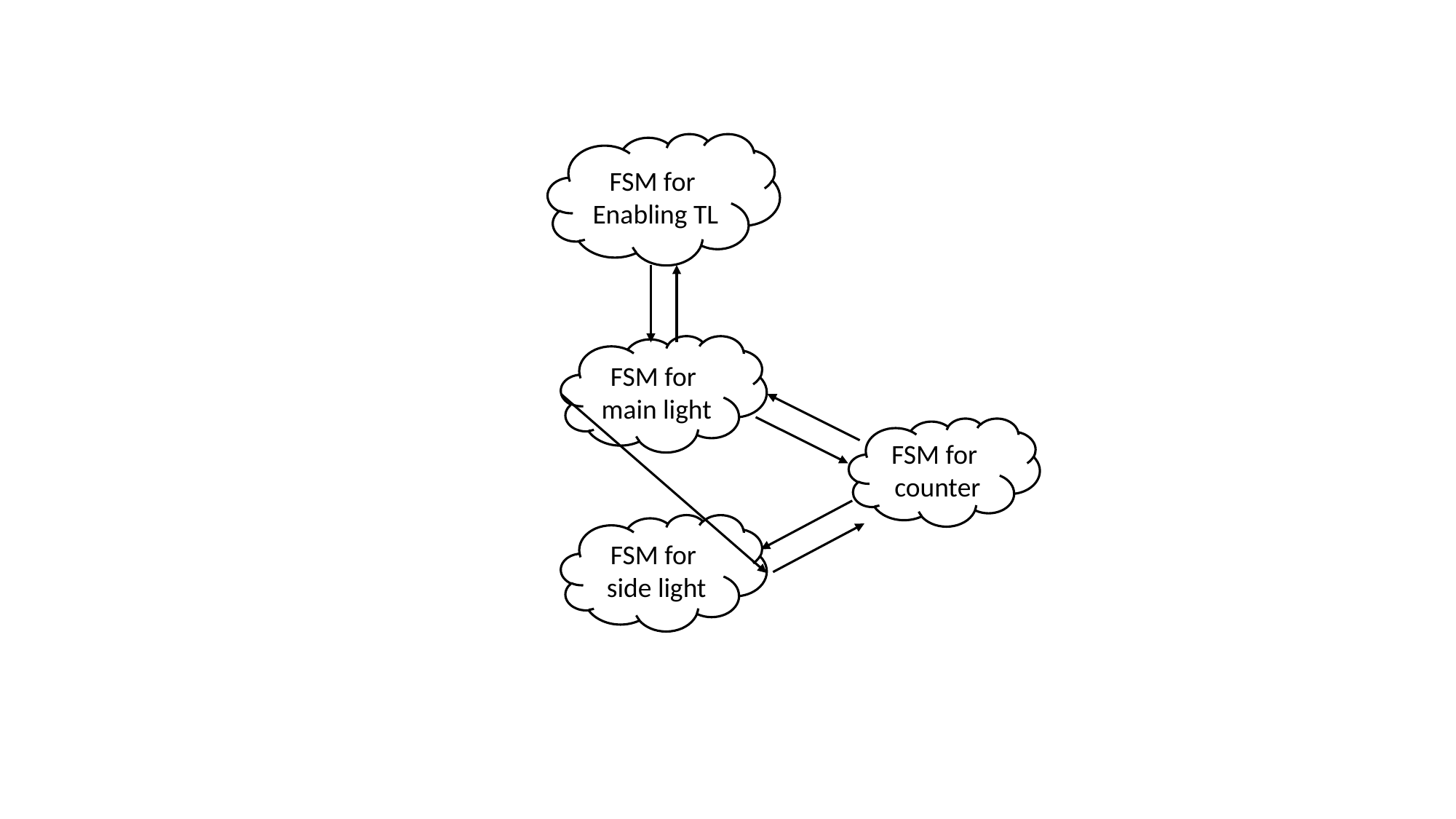

FSM for
Enabling TL
FSM for
main light
FSM for
counter
FSM for
side light